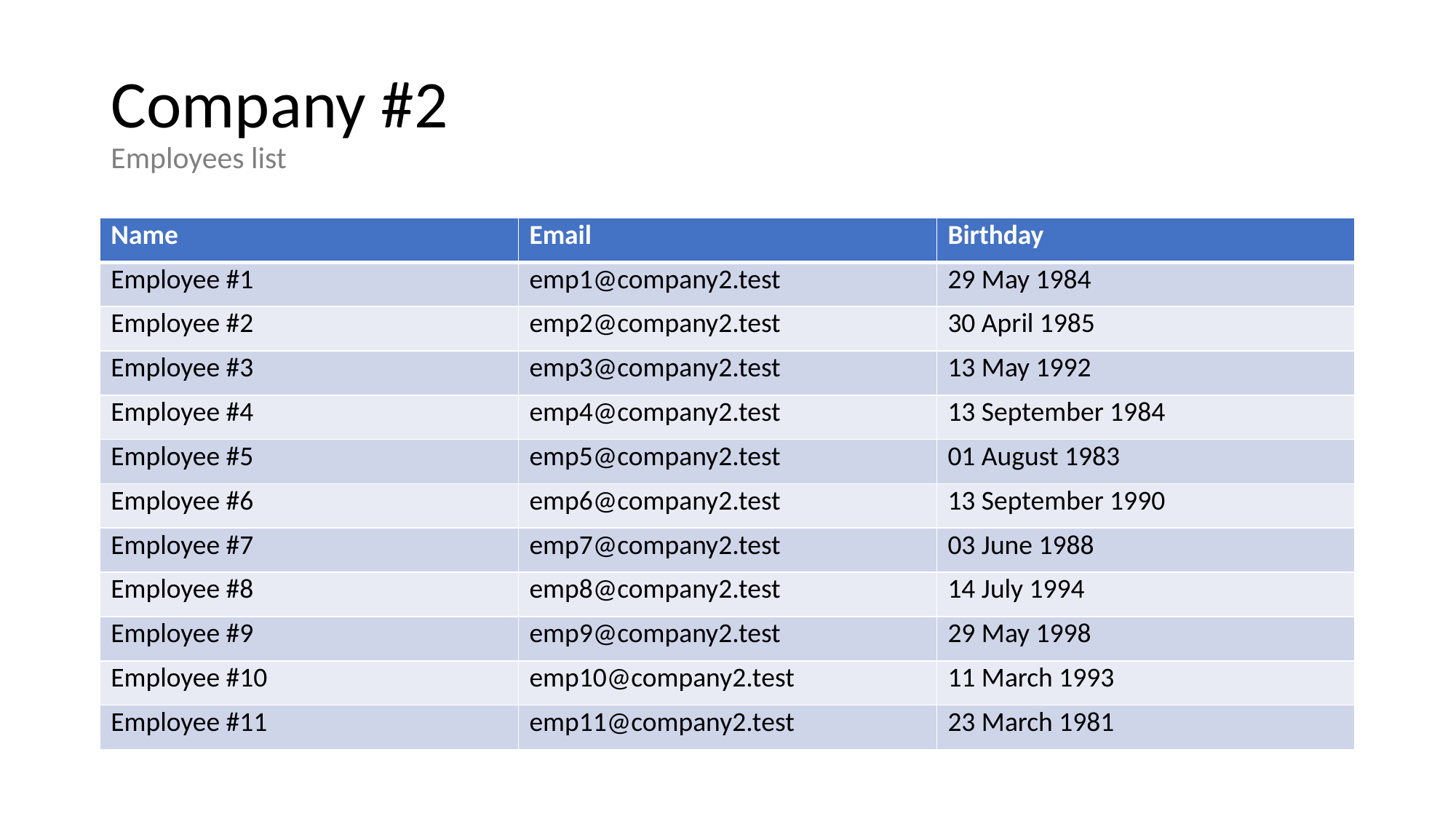

# Company #2 Employees list
| Name | Email | Birthday |
| --- | --- | --- |
| Employee #1 | emp1@company2.test | 29 May 1984 |
| Employee #2 | emp2@company2.test | 30 April 1985 |
| Employee #3 | emp3@company2.test | 13 May 1992 |
| Employee #4 | emp4@company2.test | 13 September 1984 |
| Employee #5 | emp5@company2.test | 01 August 1983 |
| Employee #6 | emp6@company2.test | 13 September 1990 |
| Employee #7 | emp7@company2.test | 03 June 1988 |
| Employee #8 | emp8@company2.test | 14 July 1994 |
| Employee #9 | emp9@company2.test | 29 May 1998 |
| Employee #10 | emp10@company2.test | 11 March 1993 |
| Employee #11 | emp11@company2.test | 23 March 1981 |